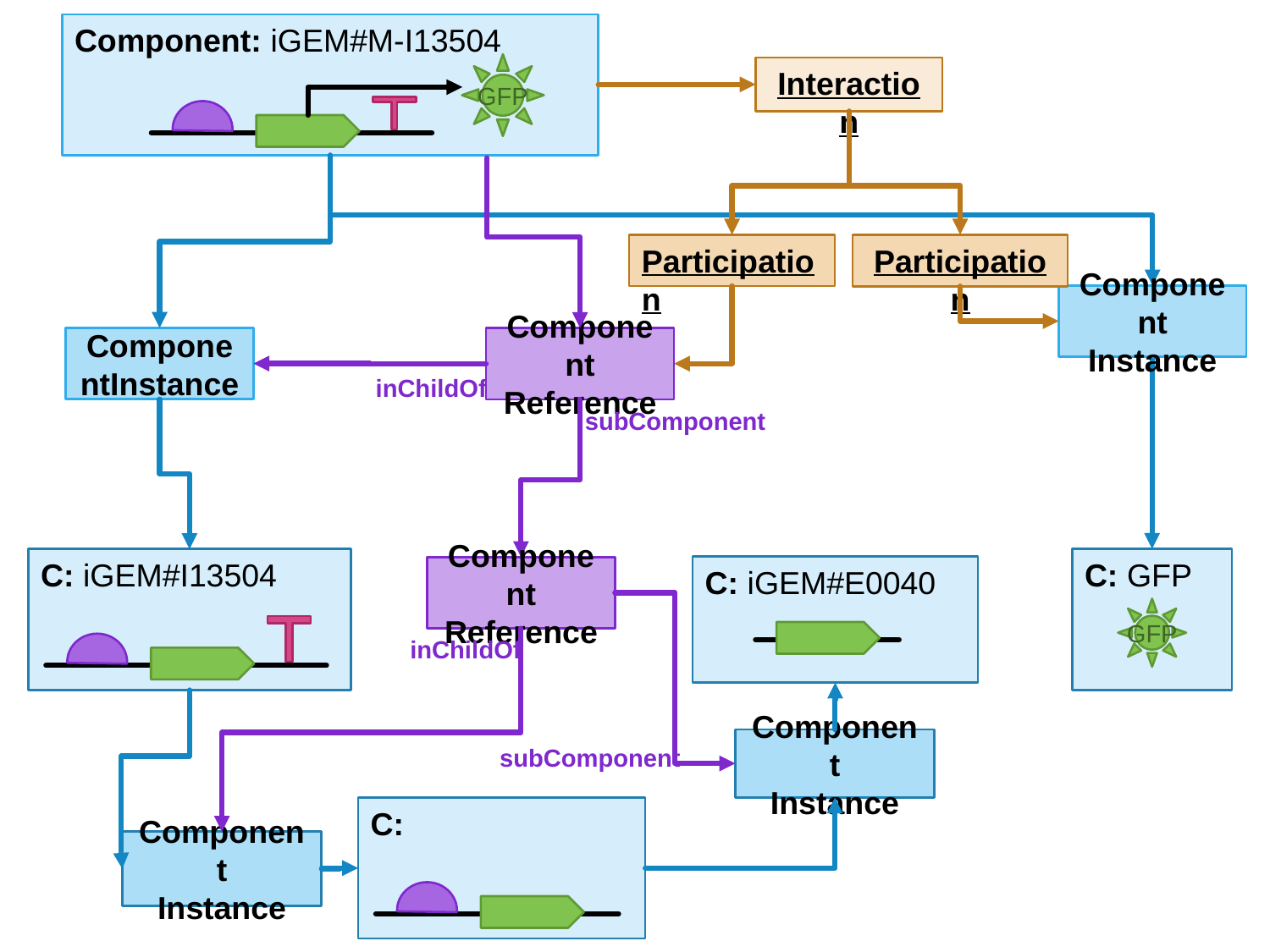

Component: iGEM#M-I13504

GFP
Interaction

Participation
Participation
Component
Instance
ComponentInstance
Component
Reference
inChildOf
subComponent
C: GFP
GFP
C: iGEM#I13504

C: iGEM#E0040

Component
Reference
inChildOf
Component
Instance
subComponent
C:

Component
Instance